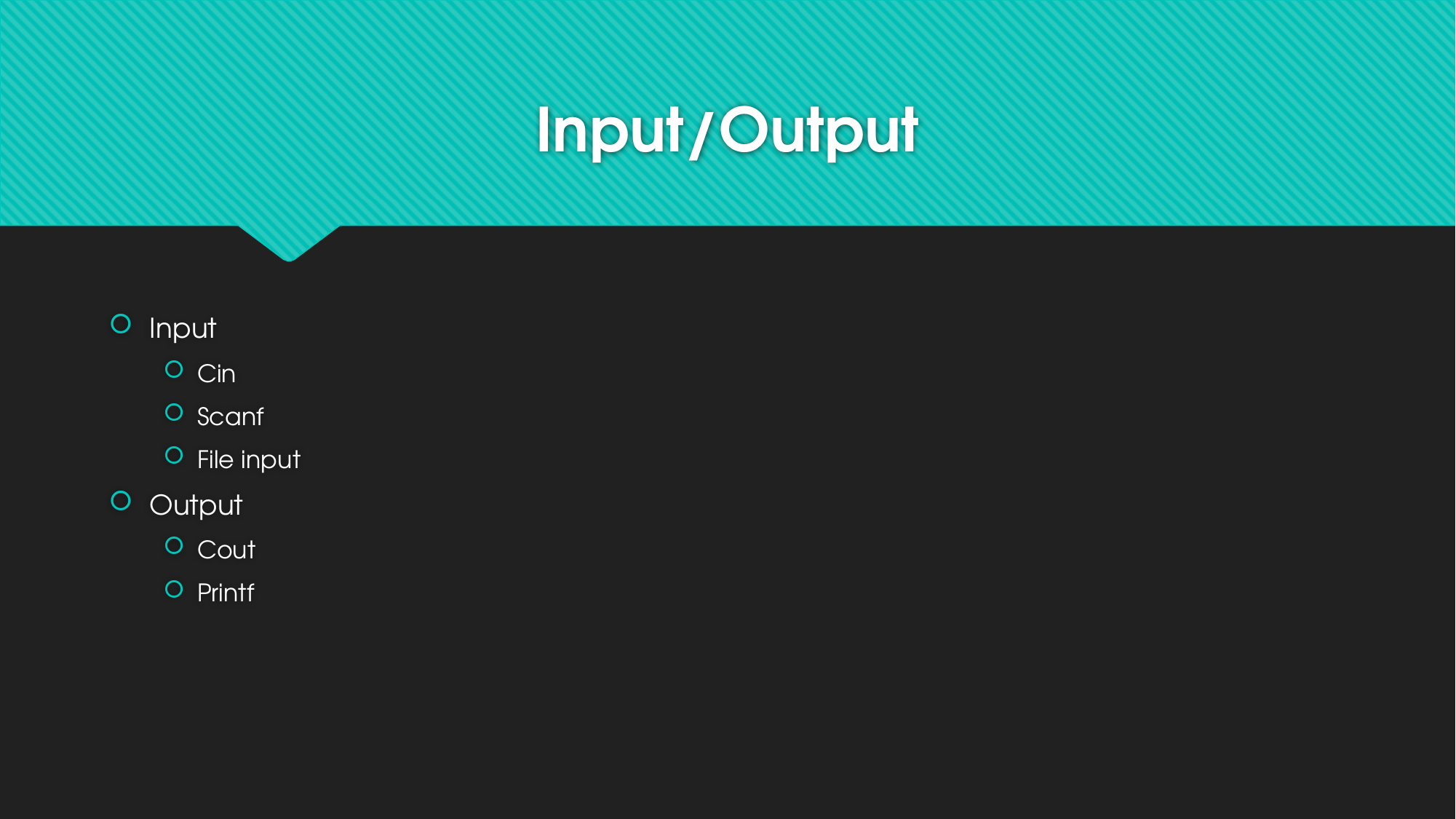

# Input/Output
Input
Cin
Scanf
File input
Output
Cout
Printf